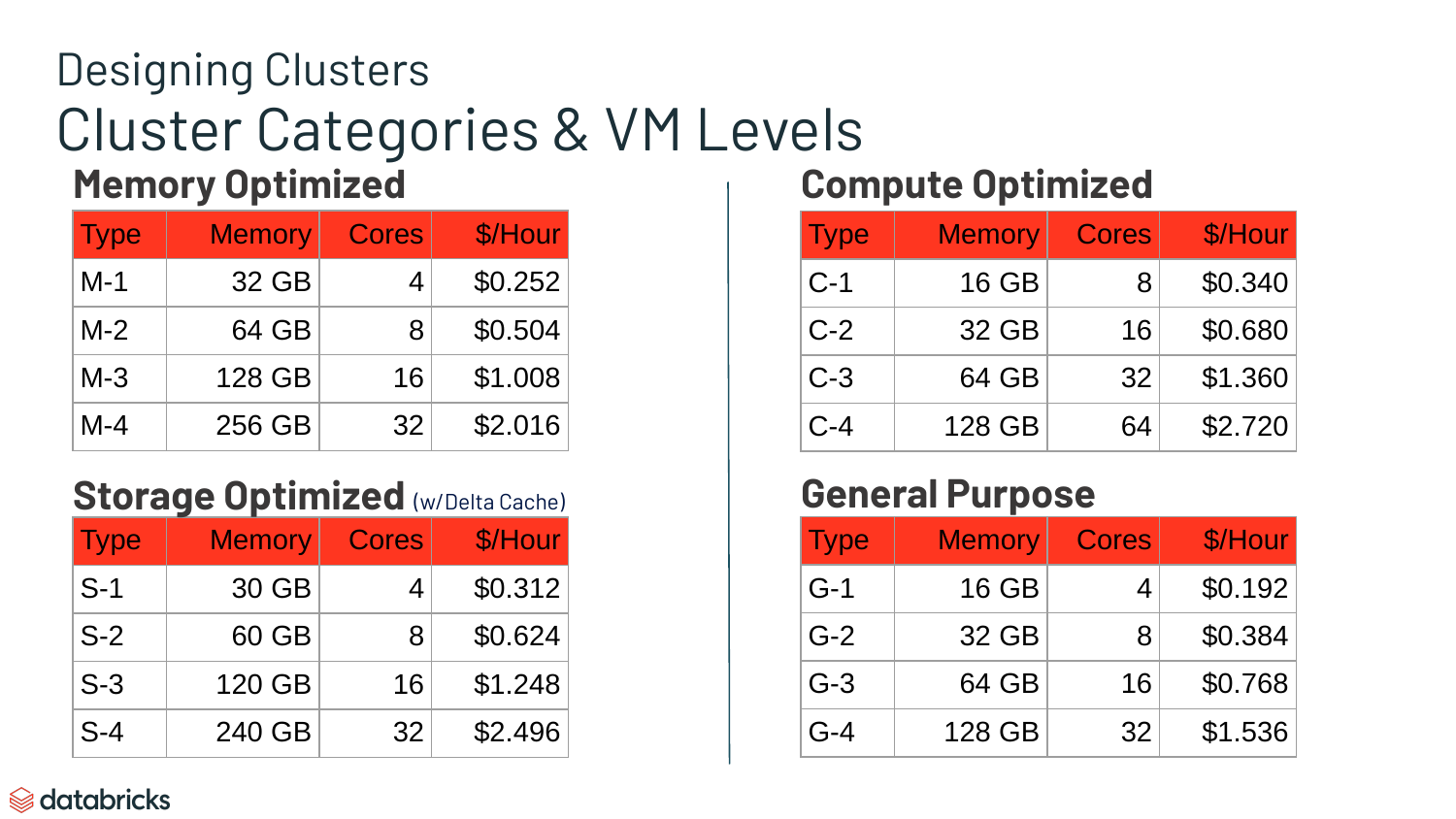

# Designing Clusters
Cluster Categories & VM Levels
Memory Optimized
Compute Optimized
| Type | Memory | Cores | $/Hour |
| --- | --- | --- | --- |
| M-1 | 32 GB | 4 | $0.252 |
| M-2 | 64 GB | 8 | $0.504 |
| M-3 | 128 GB | 16 | $1.008 |
| M-4 | 256 GB | 32 | $2.016 |
| Type | Memory | Cores | $/Hour |
| --- | --- | --- | --- |
| C-1 | 16 GB | 8 | $0.340 |
| C-2 | 32 GB | 16 | $0.680 |
| C-3 | 64 GB | 32 | $1.360 |
| C-4 | 128 GB | 64 | $2.720 |
Storage Optimized (w/Delta Cache)
General Purpose
| Type | Memory | Cores | $/Hour |
| --- | --- | --- | --- |
| G-1 | 16 GB | 4 | $0.192 |
| G-2 | 32 GB | 8 | $0.384 |
| G-3 | 64 GB | 16 | $0.768 |
| G-4 | 128 GB | 32 | $1.536 |
| Type | Memory | Cores | $/Hour |
| --- | --- | --- | --- |
| S-1 | 30 GB | 4 | $0.312 |
| S-2 | 60 GB | 8 | $0.624 |
| S-3 | 120 GB | 16 | $1.248 |
| S-4 | 240 GB | 32 | $2.496 |